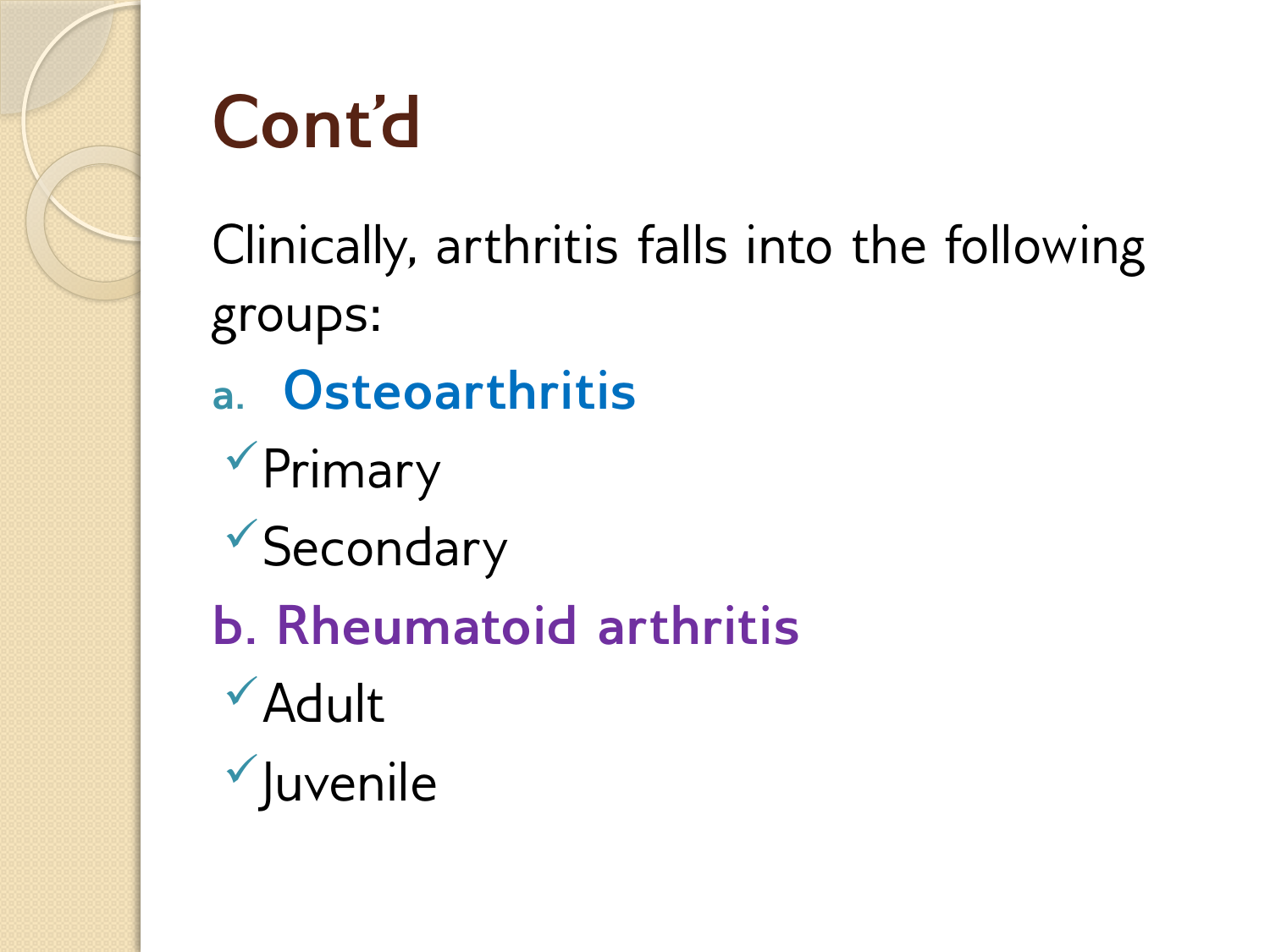

# Cont’d
Clinically, arthritis falls into the following groups:
Osteoarthritis
Primary
Secondary
b. Rheumatoid arthritis
Adult
Juvenile